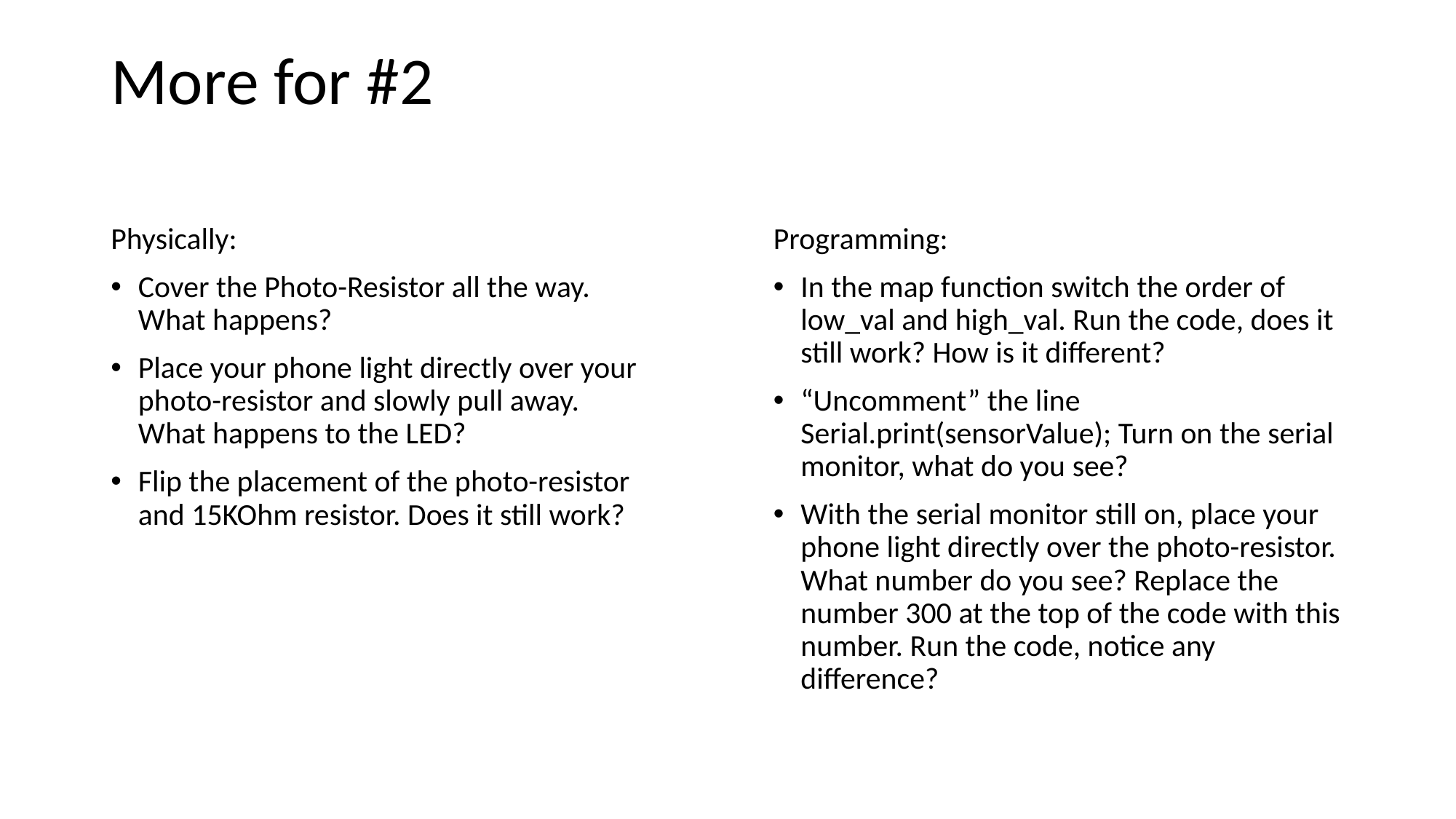

# More for #2
Physically:
Cover the Photo-Resistor all the way. What happens?
Place your phone light directly over your photo-resistor and slowly pull away. What happens to the LED?
Flip the placement of the photo-resistor and 15KOhm resistor. Does it still work?

Programming:
In the map function switch the order of low_val and high_val. Run the code, does it still work? How is it different?
“Uncomment” the line Serial.print(sensorValue); Turn on the serial monitor, what do you see?
With the serial monitor still on, place your phone light directly over the photo-resistor. What number do you see? Replace the number 300 at the top of the code with this number. Run the code, notice any difference?